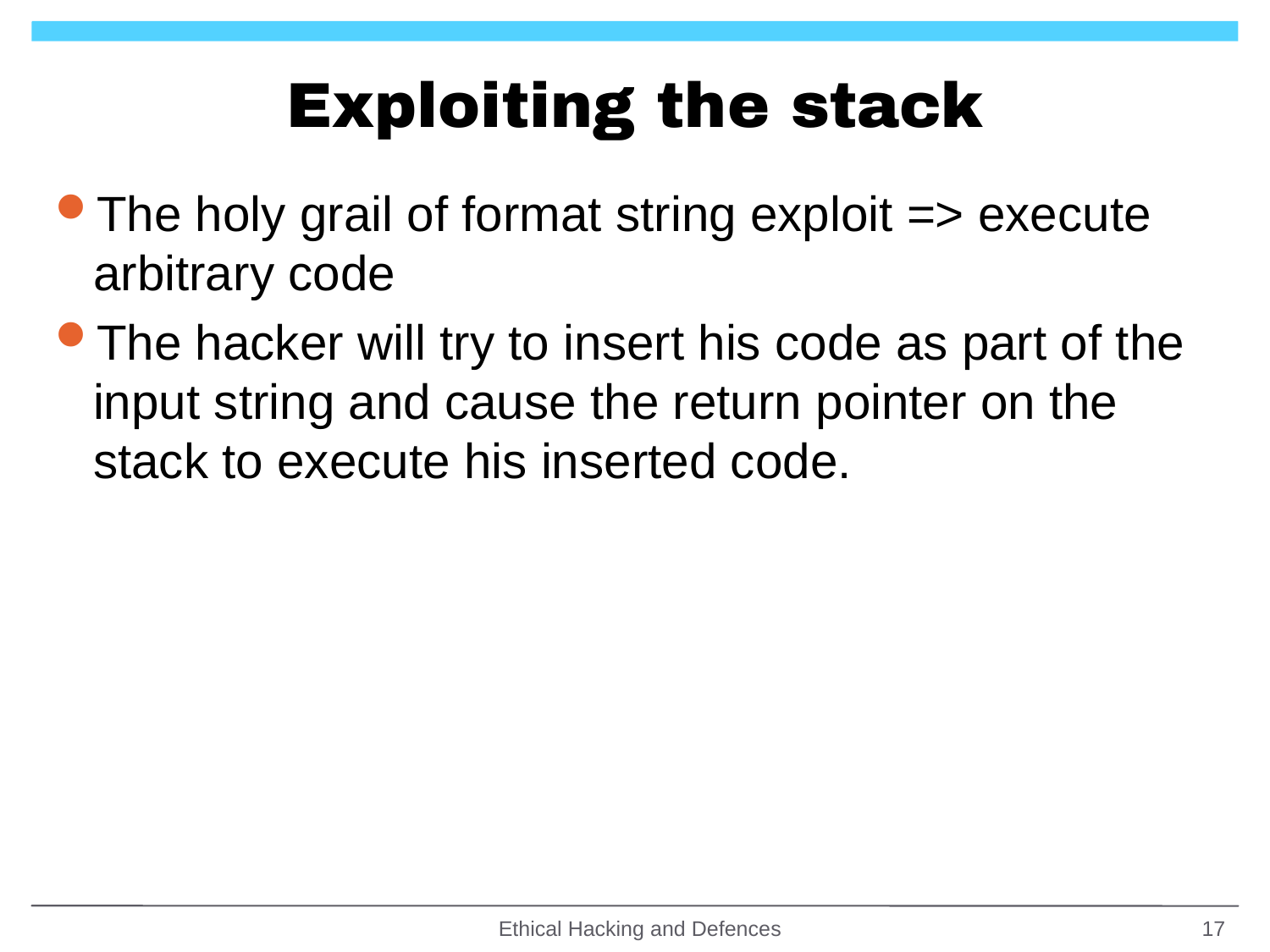

# Exploiting the stack
The holy grail of format string exploit => execute arbitrary code
The hacker will try to insert his code as part of the input string and cause the return pointer on the stack to execute his inserted code.

Ethical Hacking and Defences
17